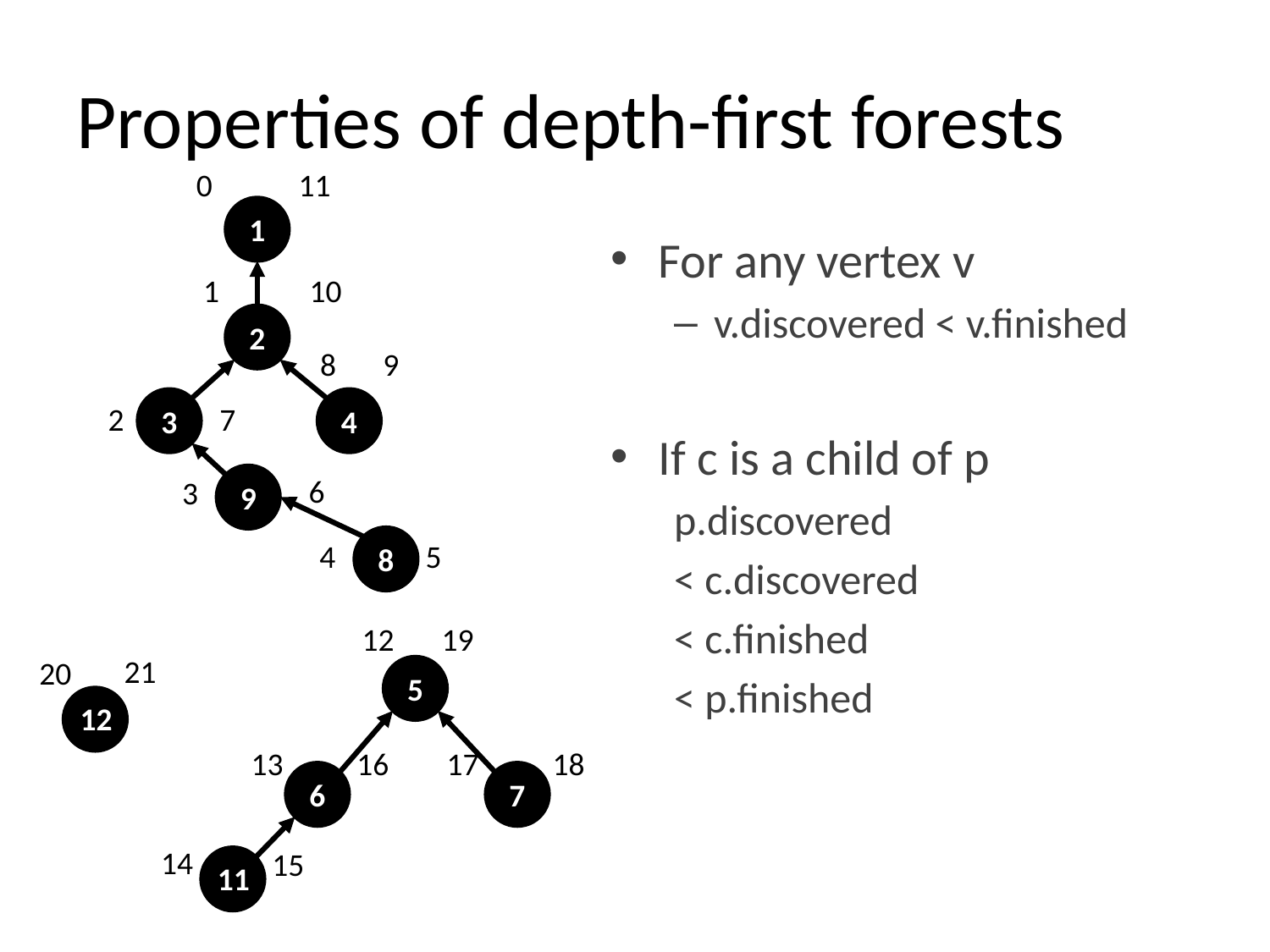

# Properties of depth-first forests
0
11
1
For any vertex v
v.discovered < v.finished

If c is a child of p
p.discovered
< c.discovered
< c.finished
< p.finished

1
10
2
8
9
3
4
2
7
9
6
3
8
4
5
12
19
21
20
5

12
13
16
17
18
6
7
14
15

11